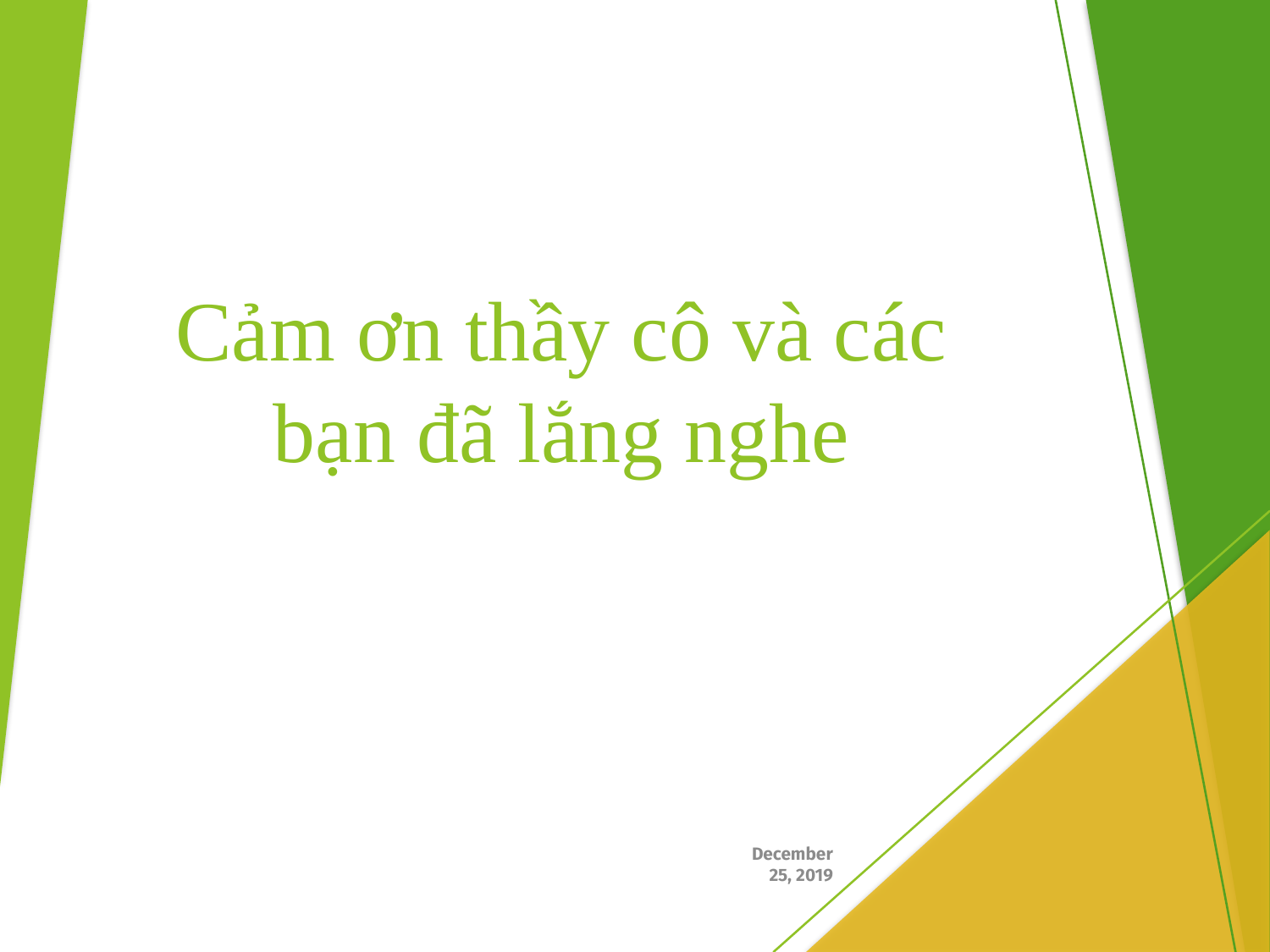

# Cảm ơn thầy cô và các bạn đã lắng nghe

ĐỂ TÀI: Ứng dụng điều khiển smartphone bằng giọng nói
December 25, 2019
28